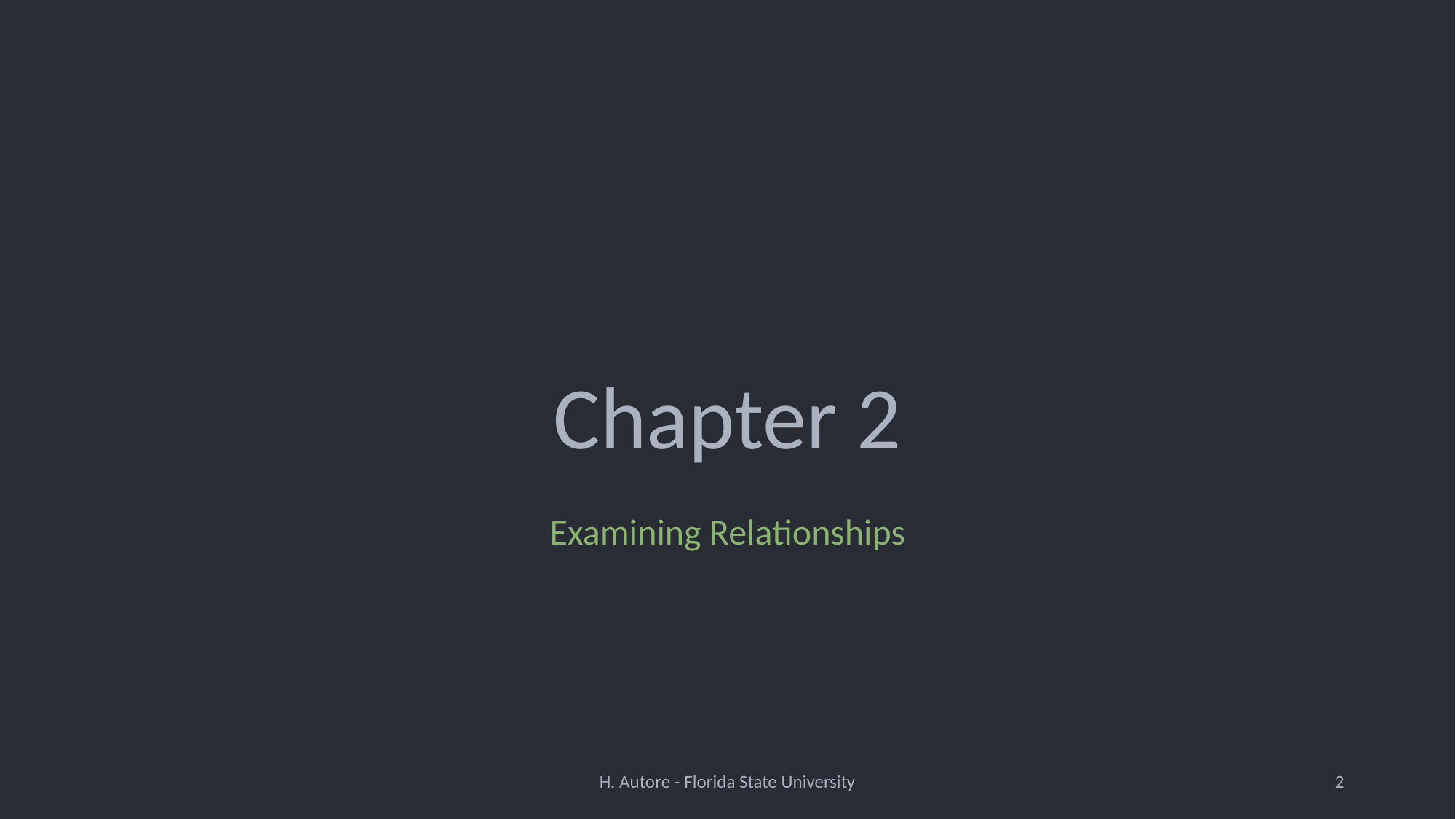

# Chapter 2
Examining Relationships
H. Autore - Florida State University
2